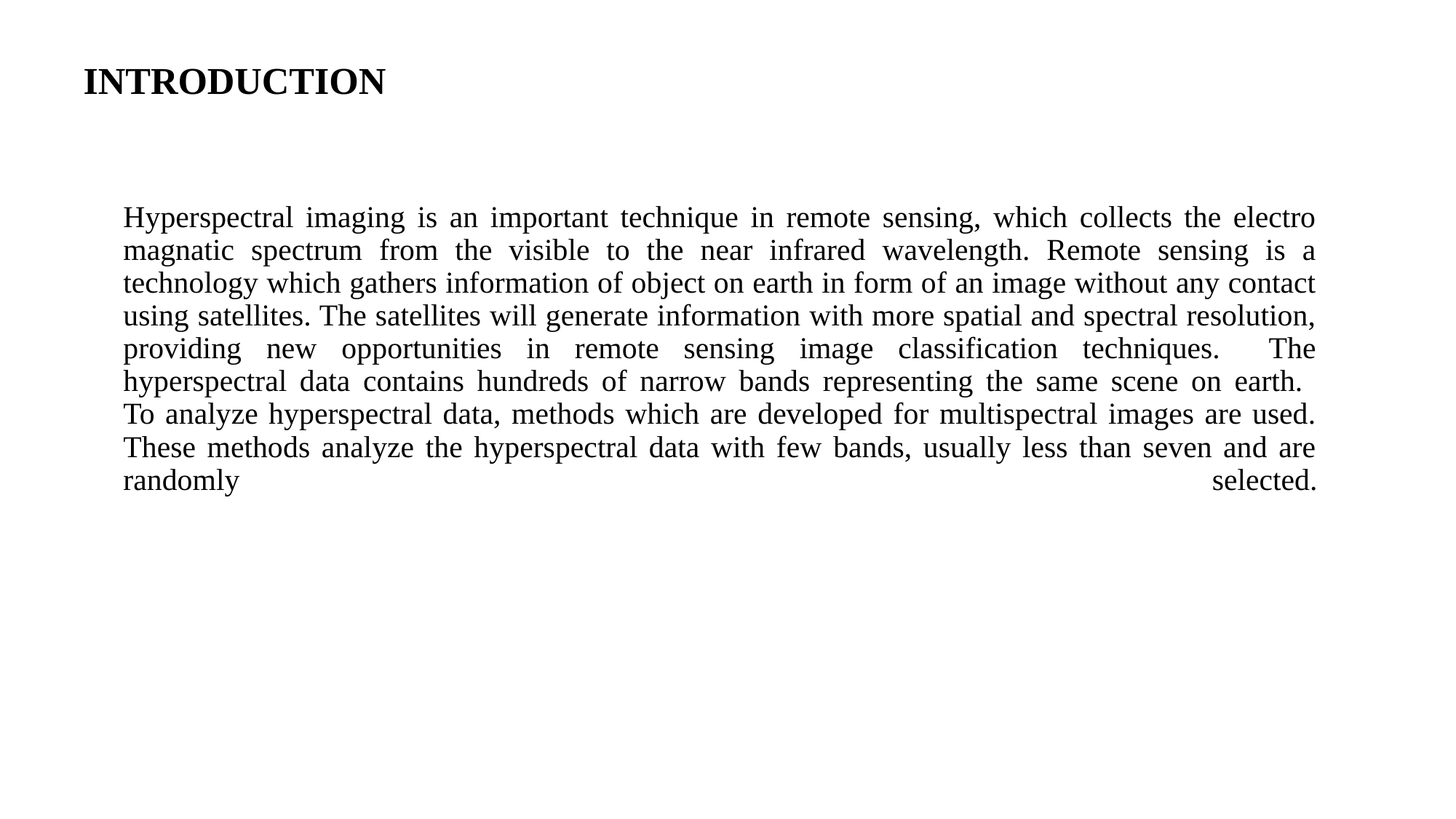

INTRODUCTION
# Hyperspectral imaging is an important technique in remote sensing, which collects the electro magnatic spectrum from the visible to the near infrared wavelength. Remote sensing is a technology which gathers information of object on earth in form of an image without any contact using satellites. The satellites will generate information with more spatial and spectral resolution, providing new opportunities in remote sensing image classification techniques.  The hyperspectral data contains hundreds of narrow bands representing the same scene on earth. To analyze hyperspectral data, methods which are developed for multispectral images are used. These methods analyze the hyperspectral data with few bands, usually less than seven and are randomly selected.